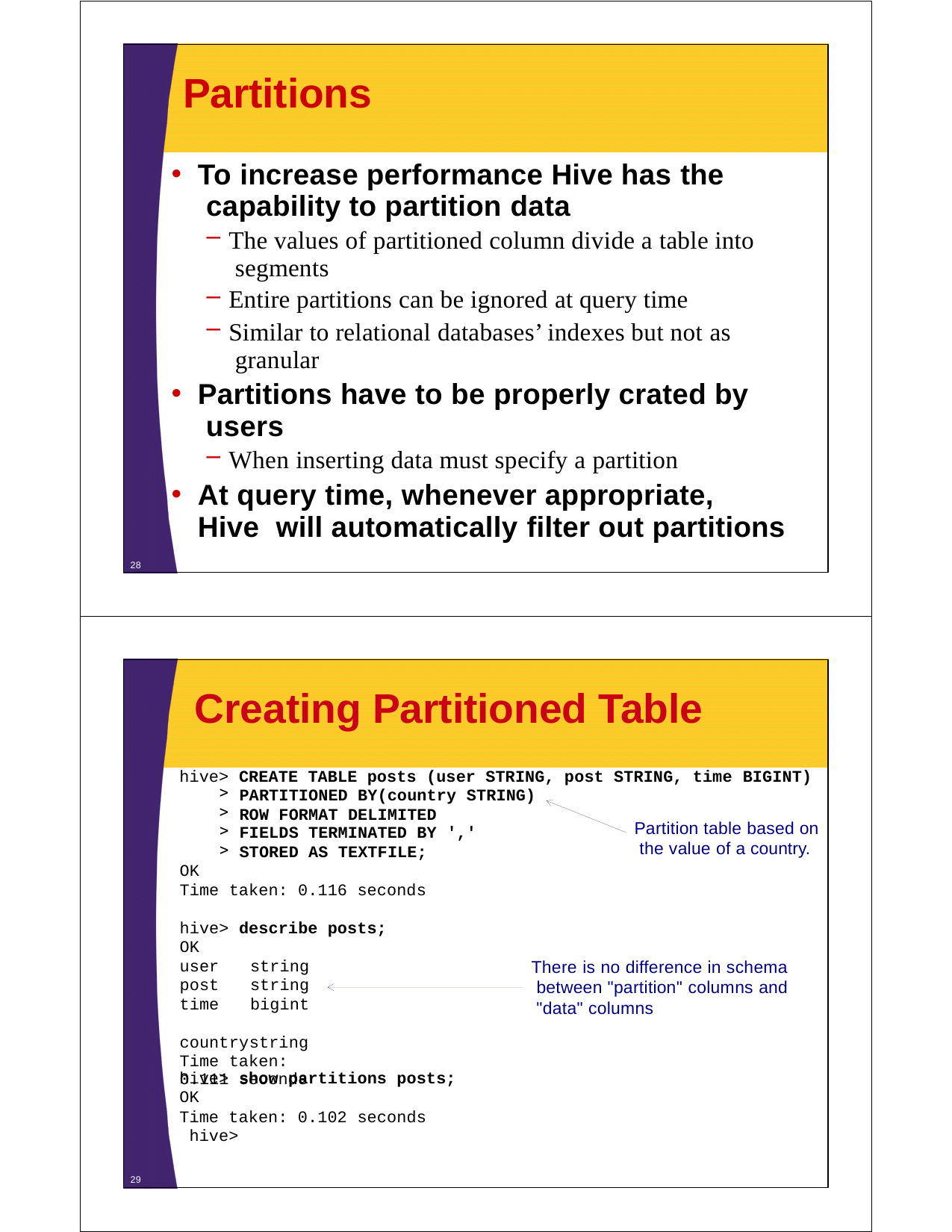

# Partitions
To increase performance Hive has the  capability to partition data
The values of partitioned column divide a table into  segments
Entire partitions can be ignored at query time
Similar to relational databases’ indexes but not as  granular
Partitions have to be properly crated by  users
When inserting data must specify a partition
At query time, whenever appropriate,	Hive  will automatically filter out partitions
28

Creating Partitioned Table
hive> CREATE TABLE posts (user STRING, post STRING, time BIGINT)
PARTITIONED BY(country STRING)
ROW FORMAT DELIMITED

Partition table based on  the value of a country.
FIELDS TERMINATED BY ','
STORED AS TEXTFILE;
OK
Time taken: 0.116 seconds

hive> describe posts;
OK
user	string
post	string
time	bigint  countrystring
Time taken: 0.111 seconds
There is no difference in schema  between "partition" columns and  "data" columns
hive> show partitions posts;
OK
Time taken: 0.102 seconds  hive>
29